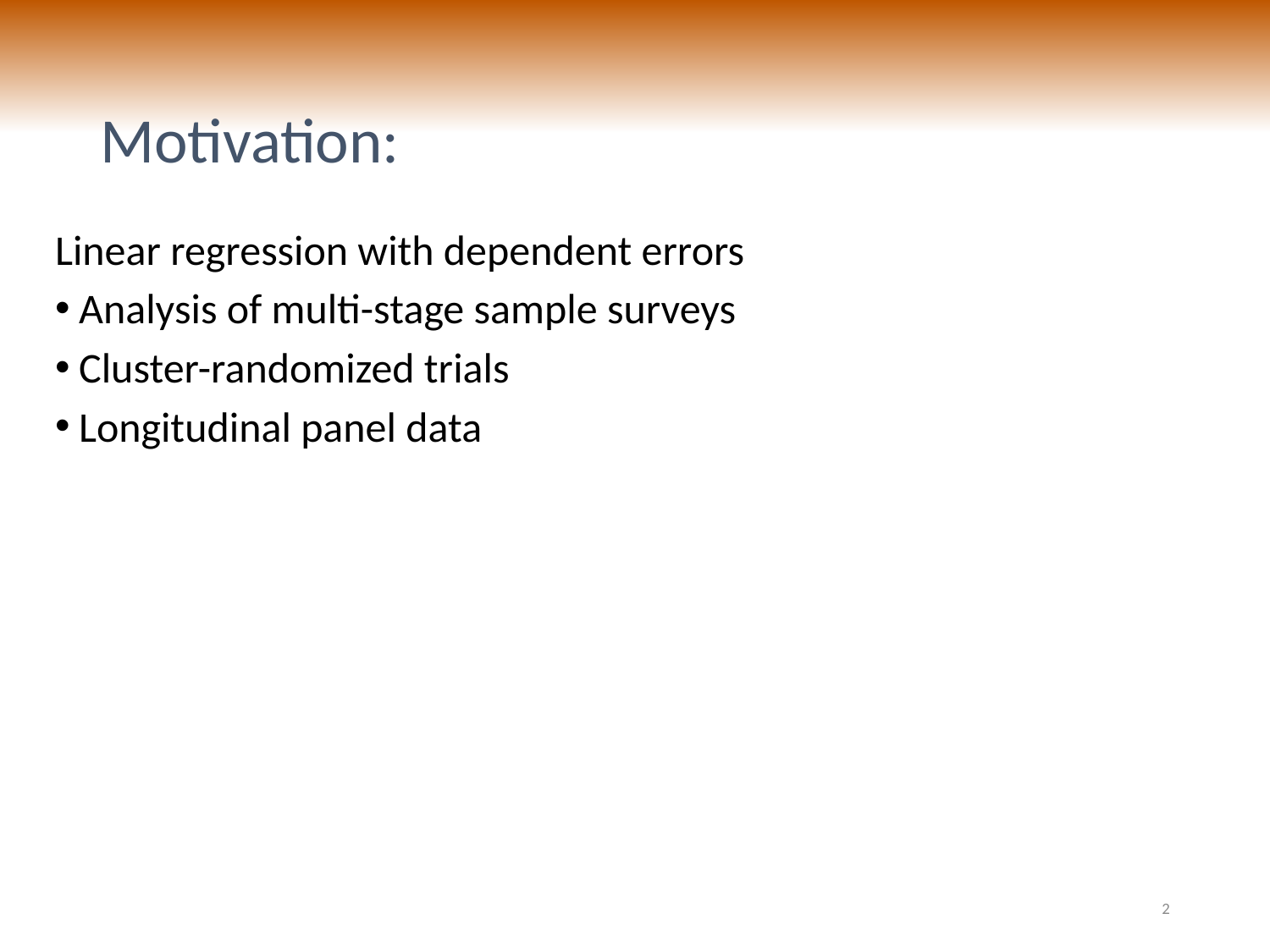

# Motivation:
Linear regression with dependent errors
Analysis of multi-stage sample surveys
Cluster-randomized trials
Longitudinal panel data
2